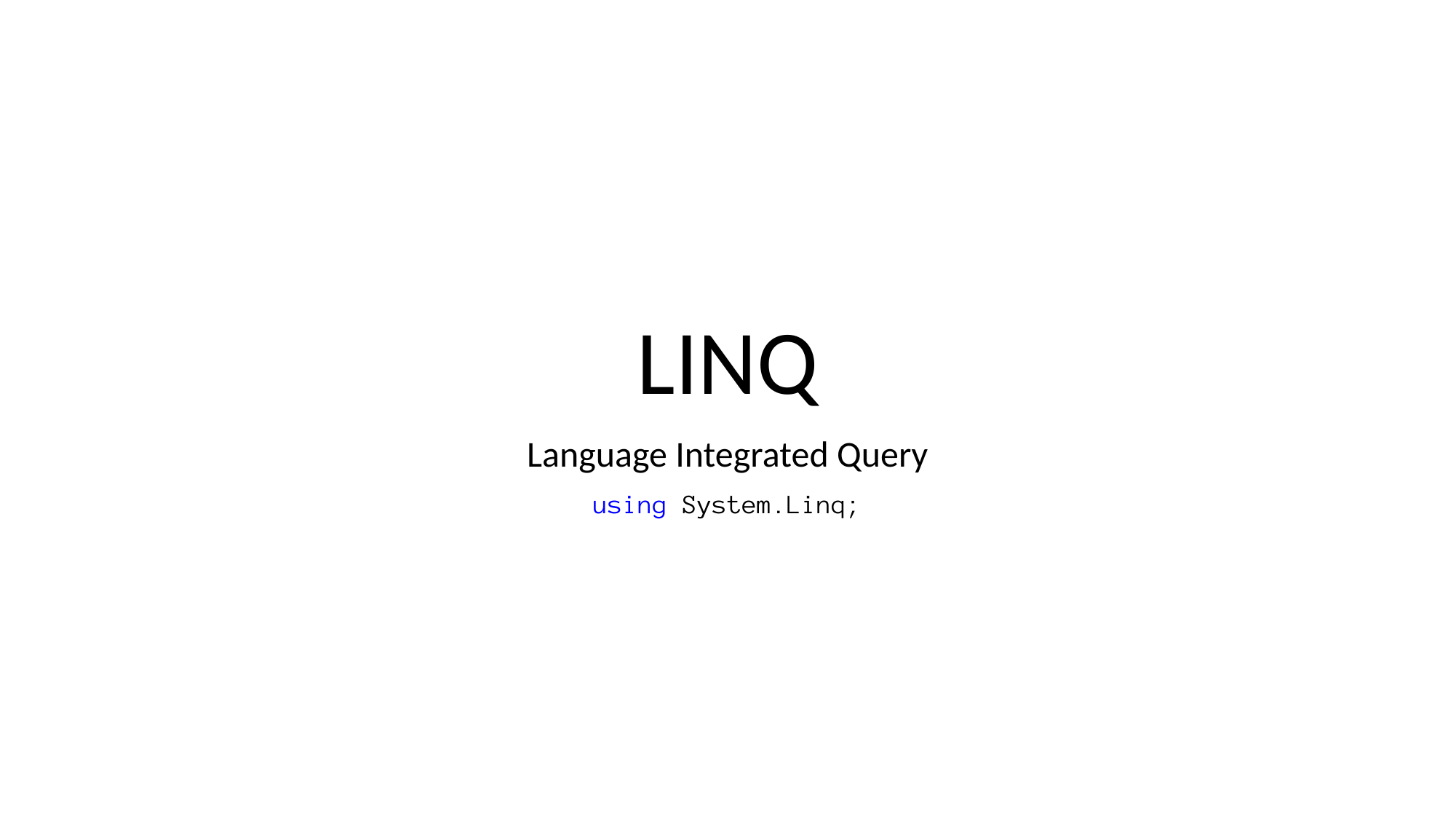

# LINQ
Language Integrated Query
using System.Linq;